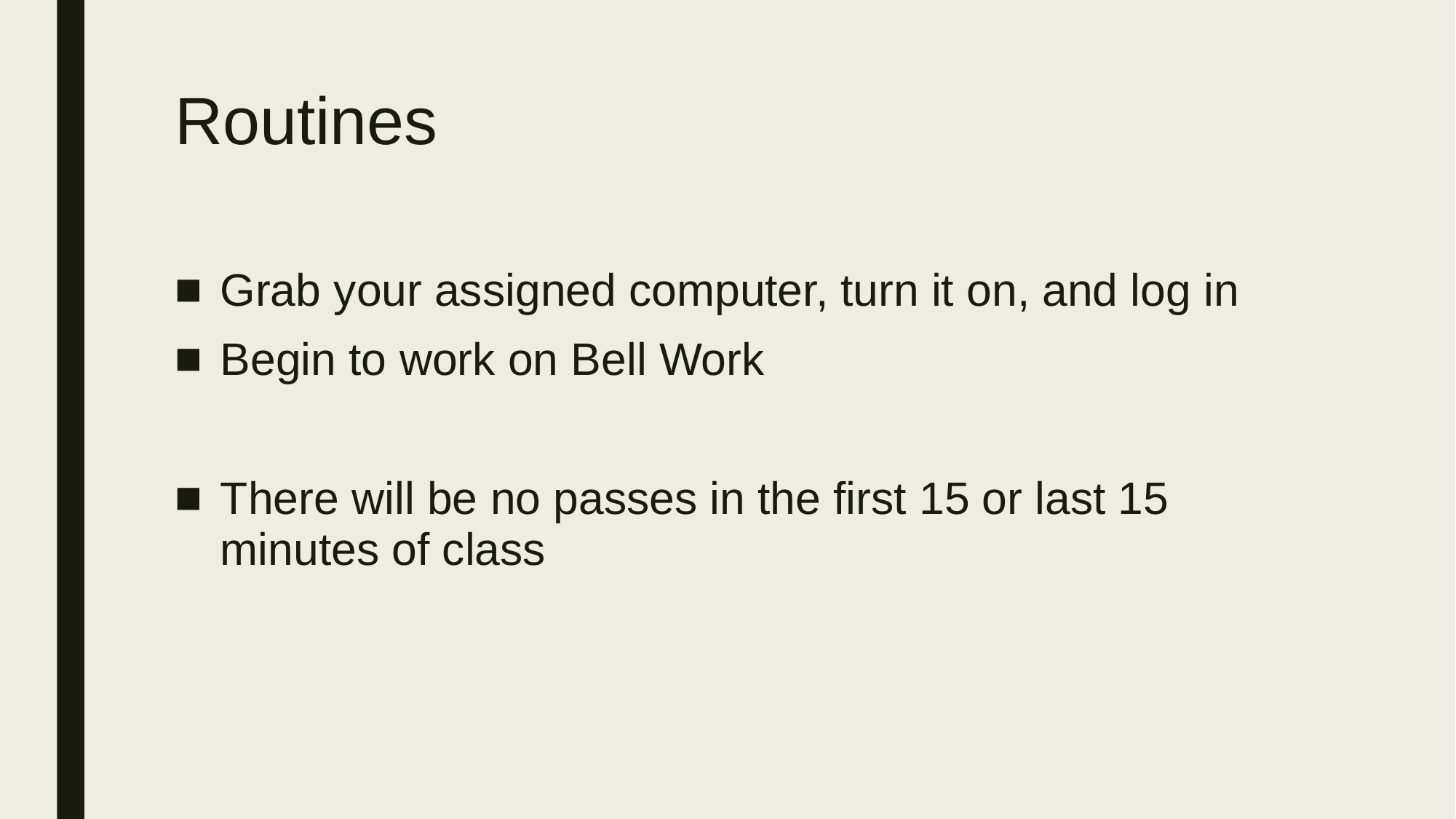

# Routines
Grab your assigned computer, turn it on, and log in
Begin to work on Bell Work

There will be no passes in the first 15 or last 15 minutes of class